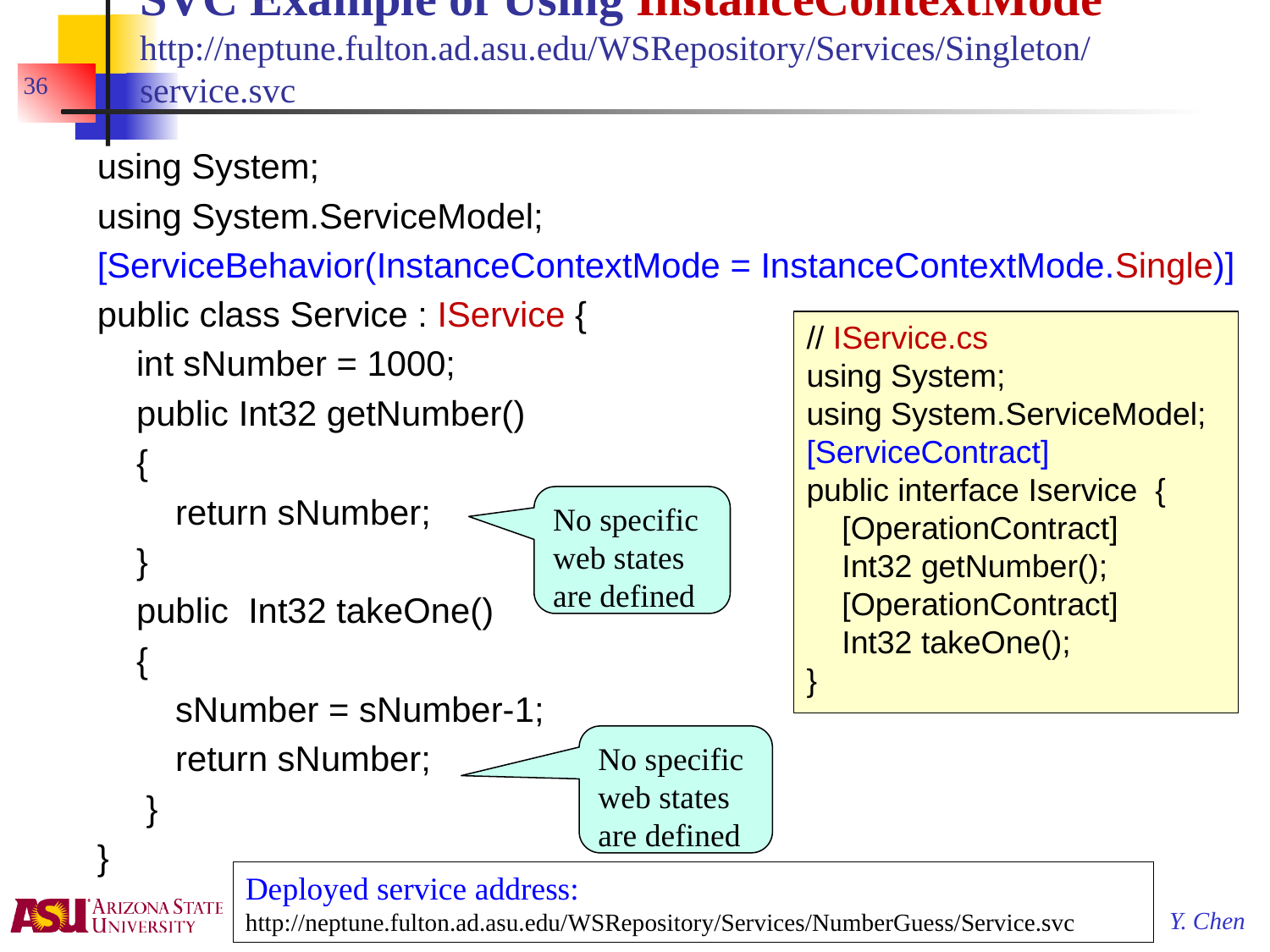

# SVC Example of Using InstanceContextMode http://neptune.fulton.ad.asu.edu/WSRepository/Services/Singleton/service.svc
36
using System;
using System.ServiceModel;
[ServiceBehavior(InstanceContextMode = InstanceContextMode.Single)]
public class Service : IService {
    int sNumber = 1000;
    public Int32 getNumber()
    {
        return sNumber;
    }
    public  Int32 takeOne()
    {
        sNumber = sNumber-1;
        return sNumber;
     }
}
// IService.cs
using System;
using System.ServiceModel;
[ServiceContract]
public interface Iservice  {
    [OperationContract]
    Int32 getNumber();
    [OperationContract]
    Int32 takeOne();
}
No specific web states are defined
No specific web states are defined
Deployed service address: http://neptune.fulton.ad.asu.edu/WSRepository/Services/NumberGuess/Service.svc